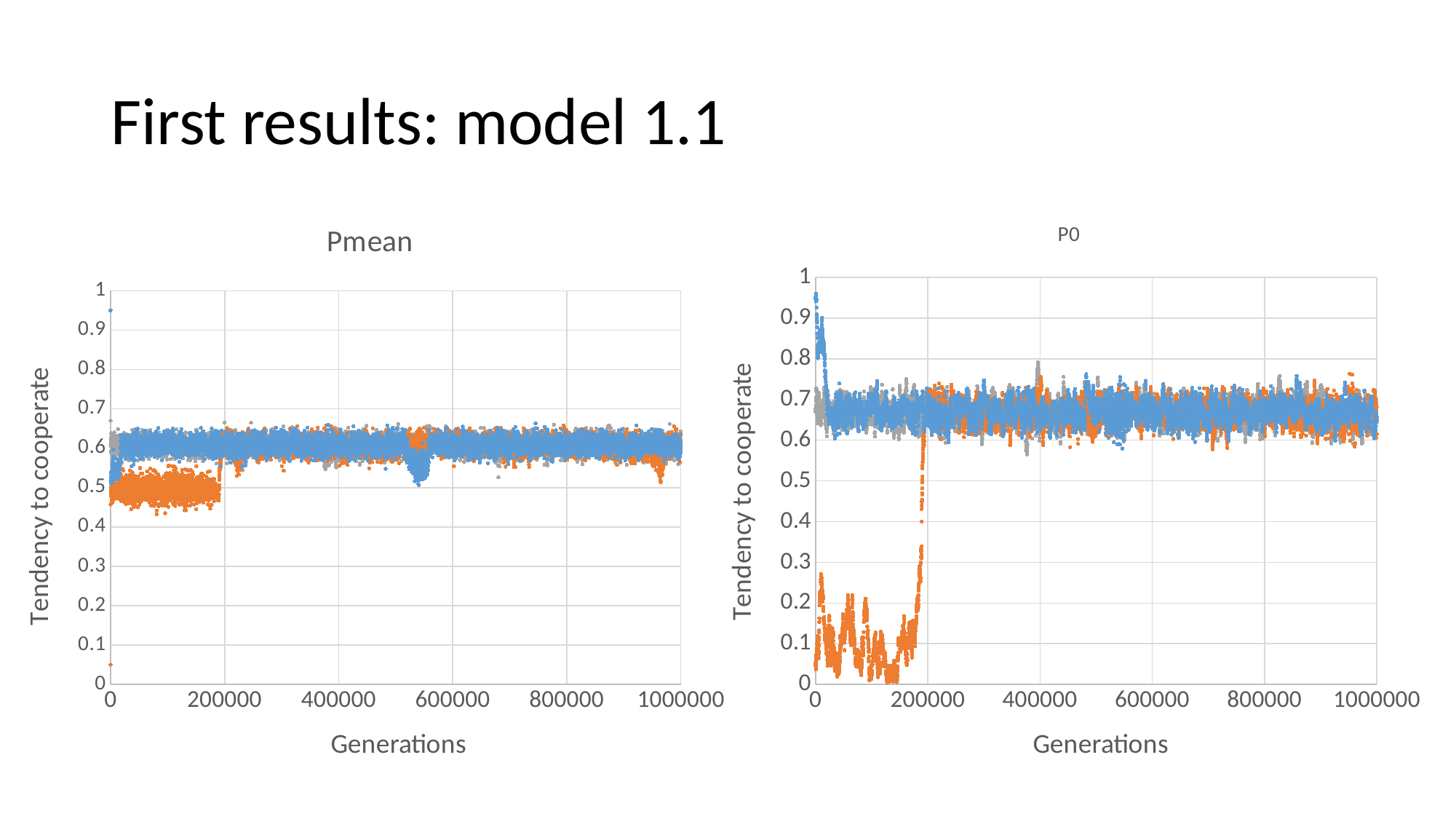

# First results: model 1.1

### Chart: Pmean

| Category |  |  |  |
|---|---|---|---|

### Chart: P0

| Category |  |  |  |
|---|---|---|---|